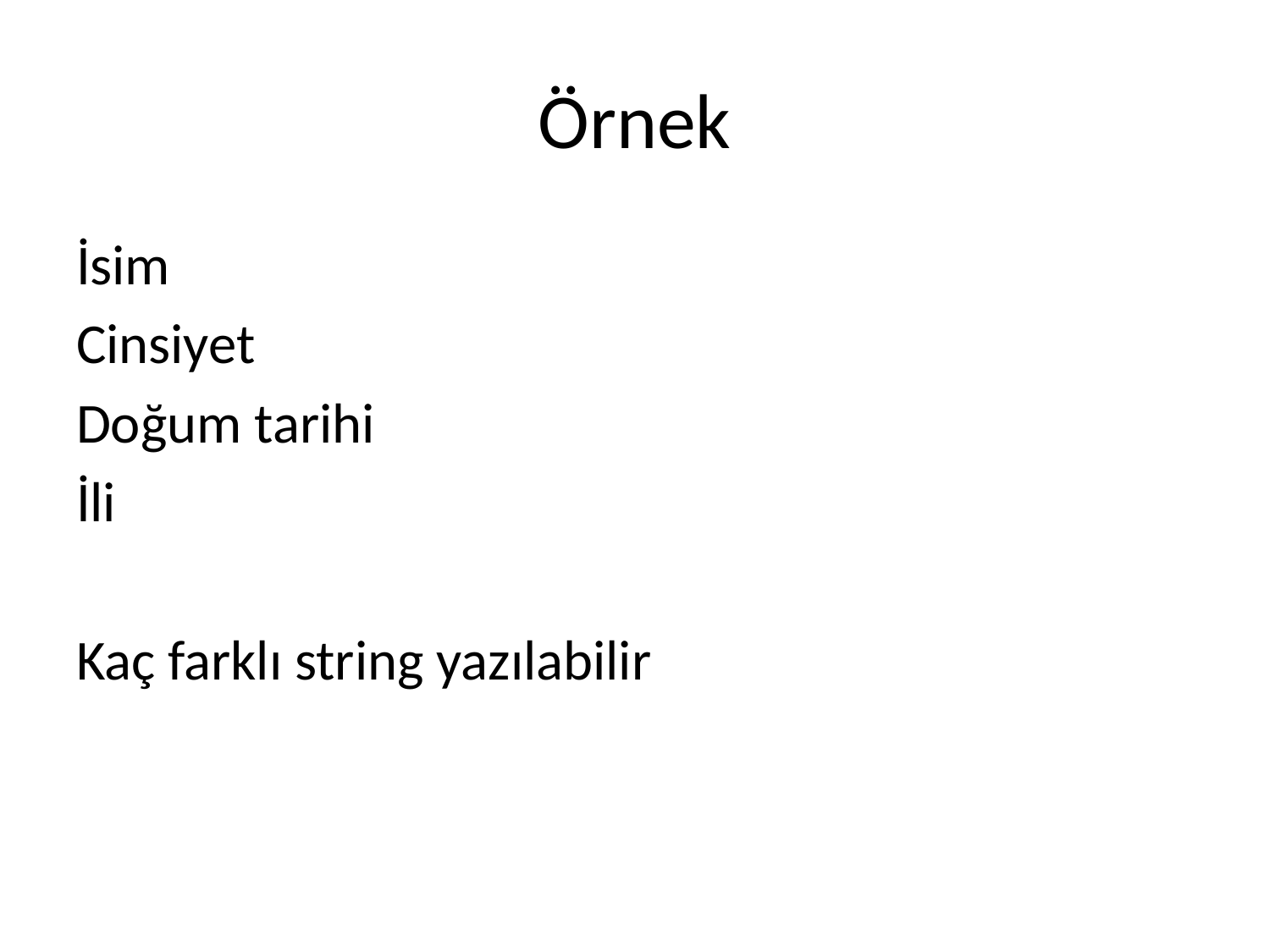

# Örnek
İsim
Cinsiyet
Doğum tarihi
İli

Kaç farklı string yazılabilir